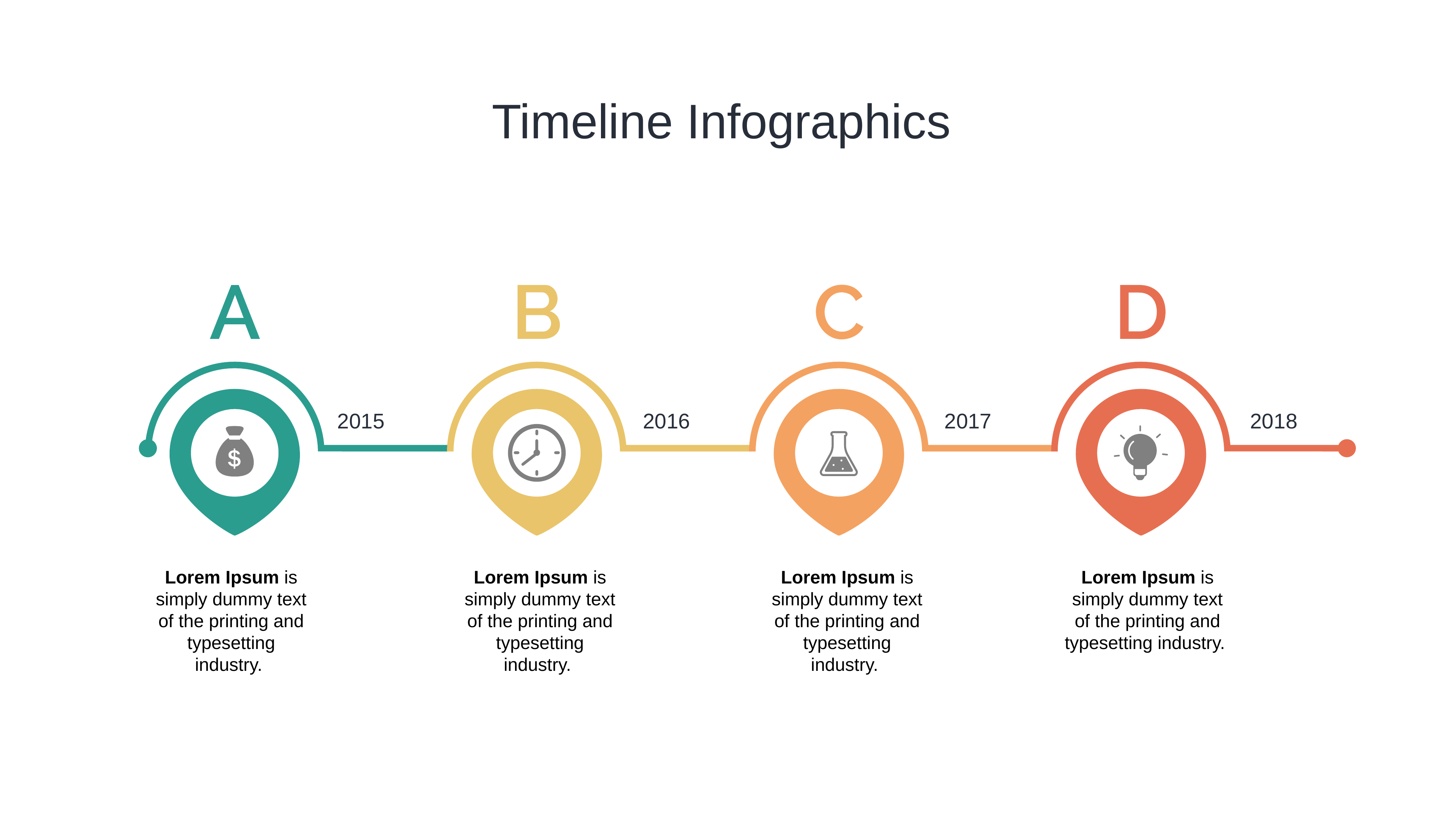

# Timeline Infographics

2015
2016
2017
2018

Lorem Ipsum is simply dummy text of the printing and typesetting industry.
Lorem Ipsum is simply dummy text of the printing and typesetting industry.
Lorem Ipsum is simply dummy text of the printing and typesetting industry.
Lorem Ipsum is simply dummy text of the printing and typesetting industry.